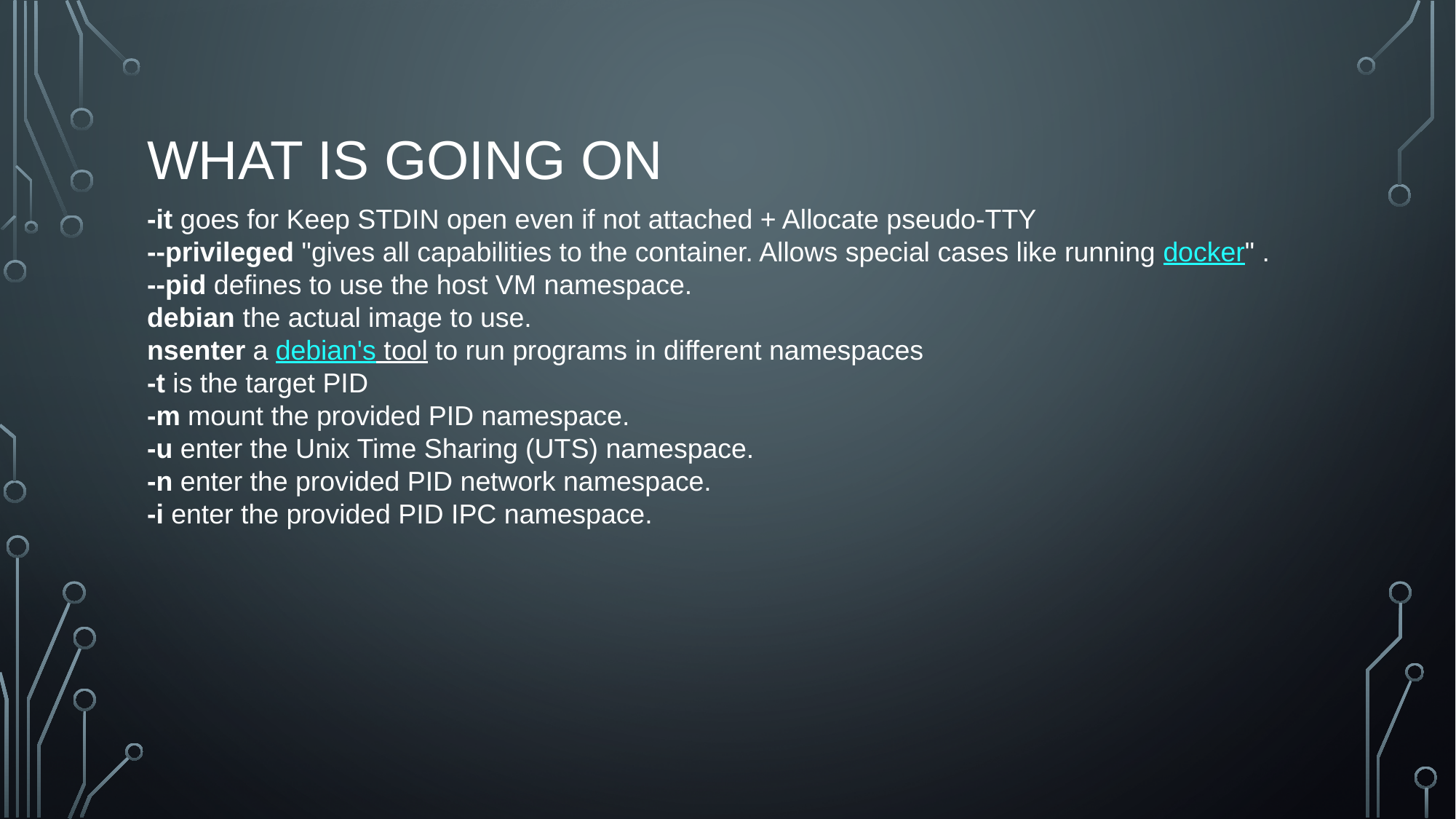

# What is going on
-it goes for Keep STDIN open even if not attached + Allocate pseudo-TTY
--privileged "gives all capabilities to the container. Allows special cases like running docker" .
--pid defines to use the host VM namespace.
debian the actual image to use.
nsenter a debian's tool to run programs in different namespaces
-t is the target PID
-m mount the provided PID namespace.
-u enter the Unix Time Sharing (UTS) namespace.
-n enter the provided PID network namespace.
-i enter the provided PID IPC namespace.